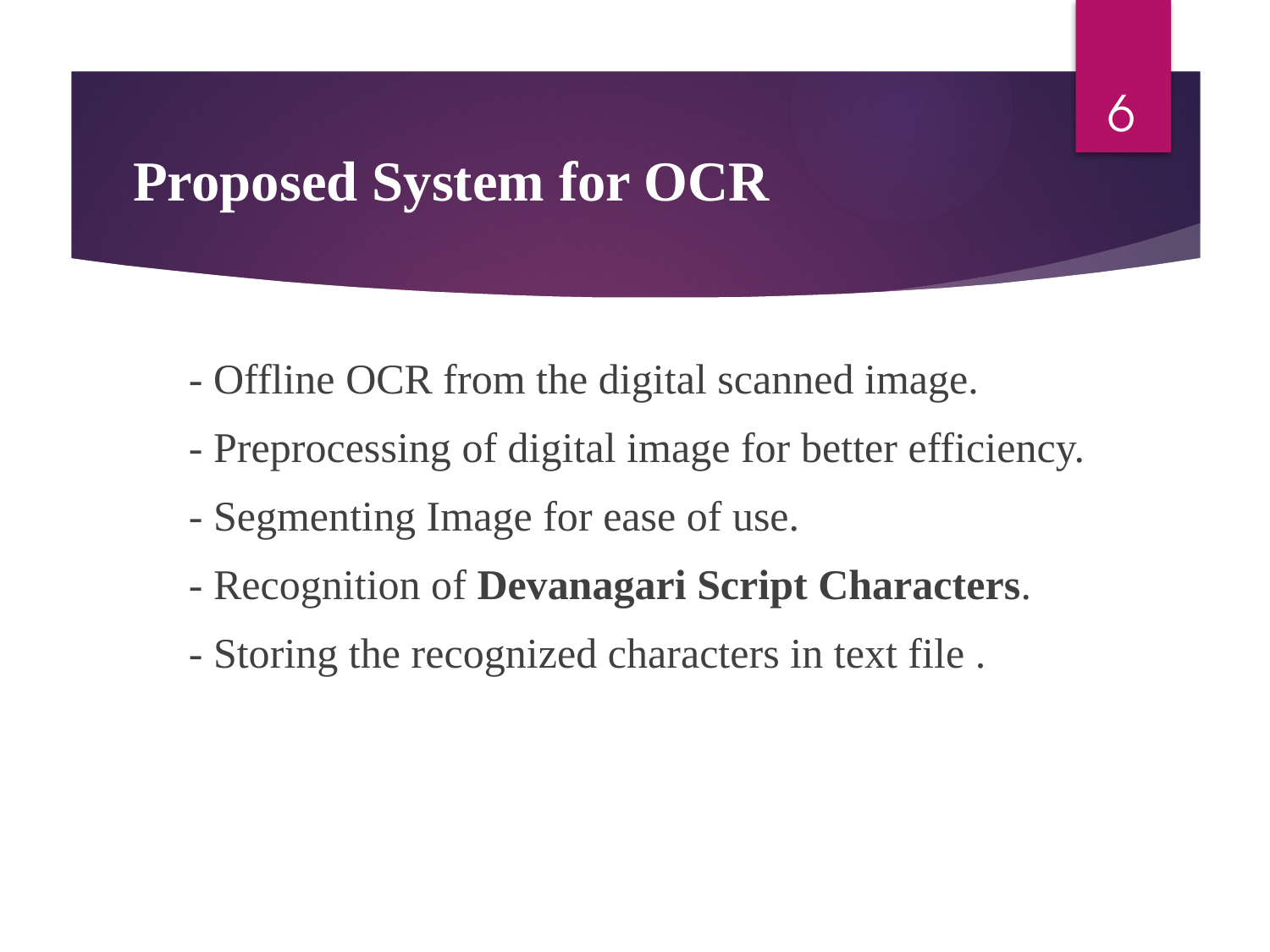

6
# Proposed System for OCR
- Offline OCR from the digital scanned image.
- Preprocessing of digital image for better efficiency.
- Segmenting Image for ease of use.
- Recognition of Devanagari Script Characters.
- Storing the recognized characters in text file .